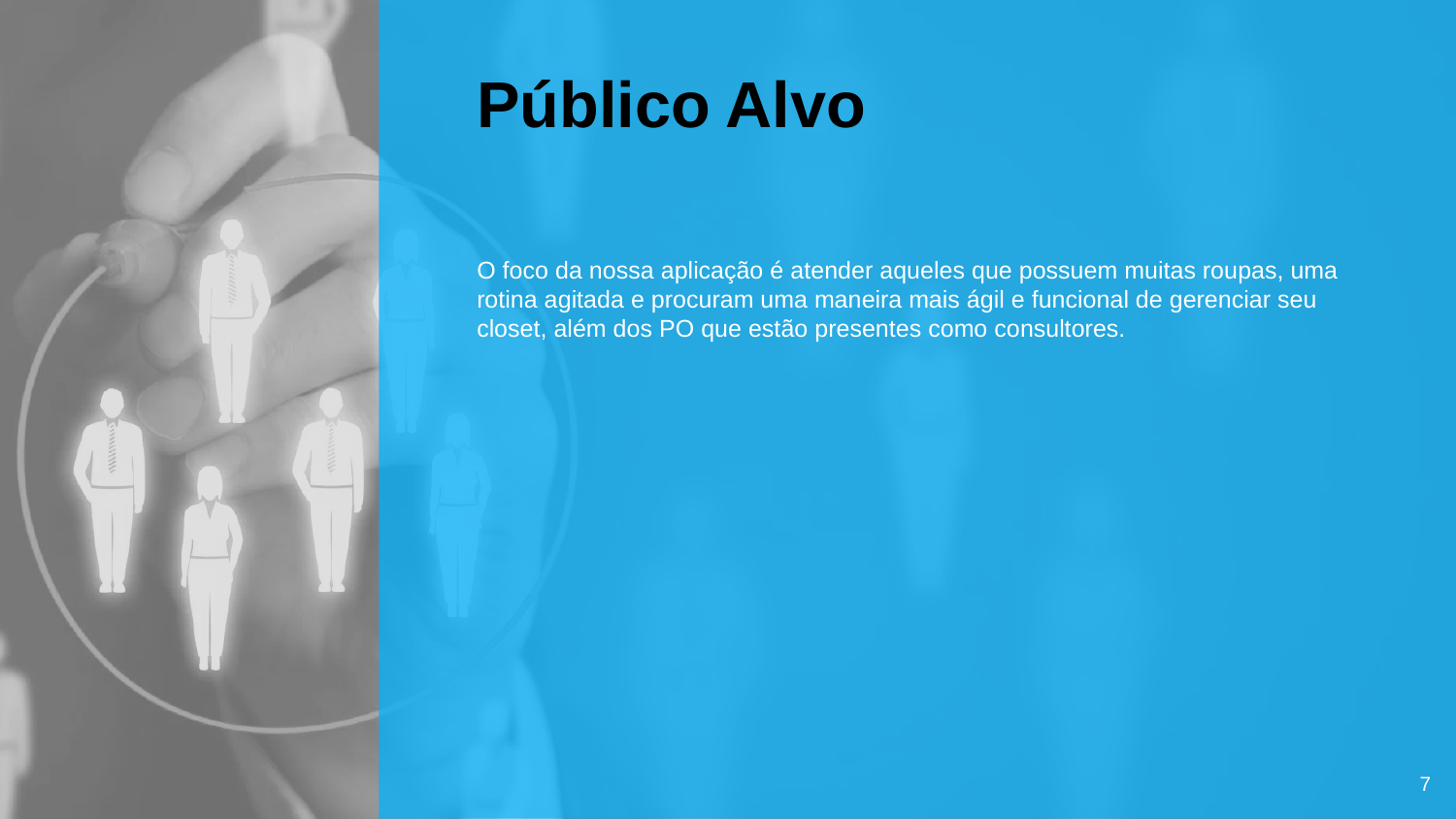

# Público Alvo
O foco da nossa aplicação é atender aqueles que possuem muitas roupas, uma rotina agitada e procuram uma maneira mais ágil e funcional de gerenciar seu closet, além dos PO que estão presentes como consultores.
7